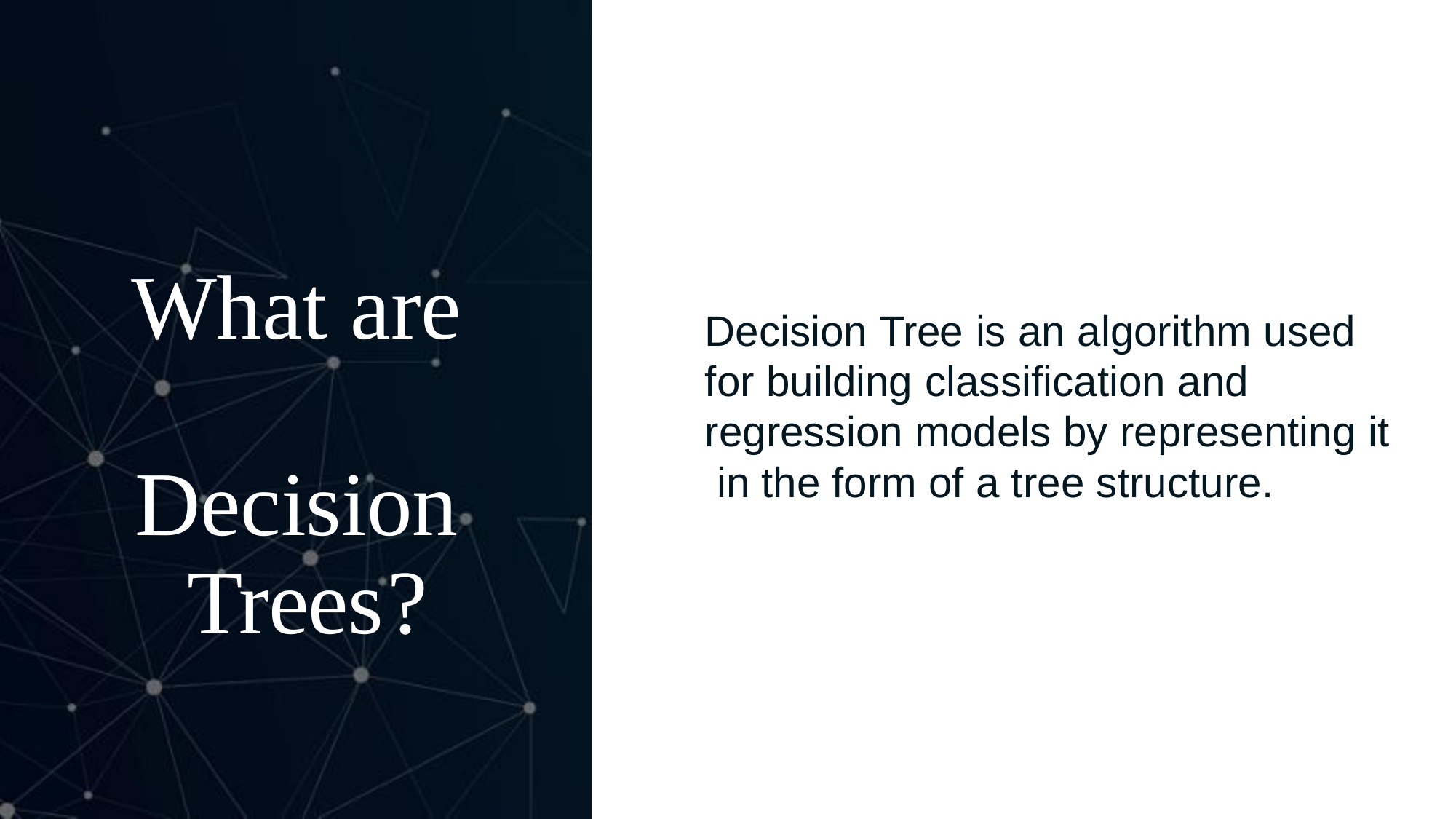

# What are  Decision  Trees	?
Decision Tree is an algorithm used  for building classification and  regression models by representing it  in the form of a tree structure.